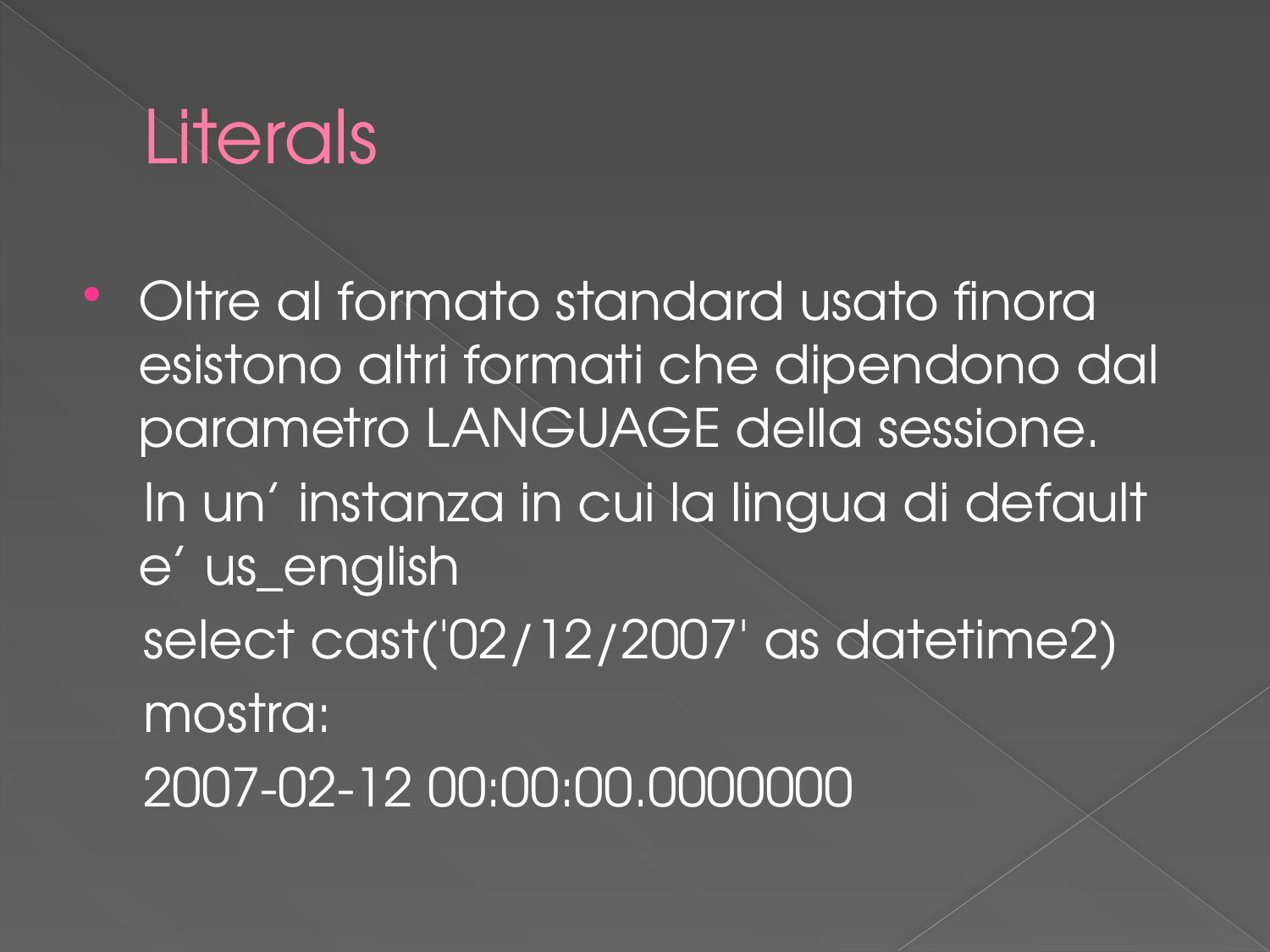

# Literals
Oltre al formato standard usato finora esistono altri formati che dipendono dal parametro LANGUAGE della sessione.
    In un’ instanza in cui la lingua di default e’ us_english
    select cast('02/12/2007' as datetime2)
    mostra:
    2007-02-12 00:00:00.0000000